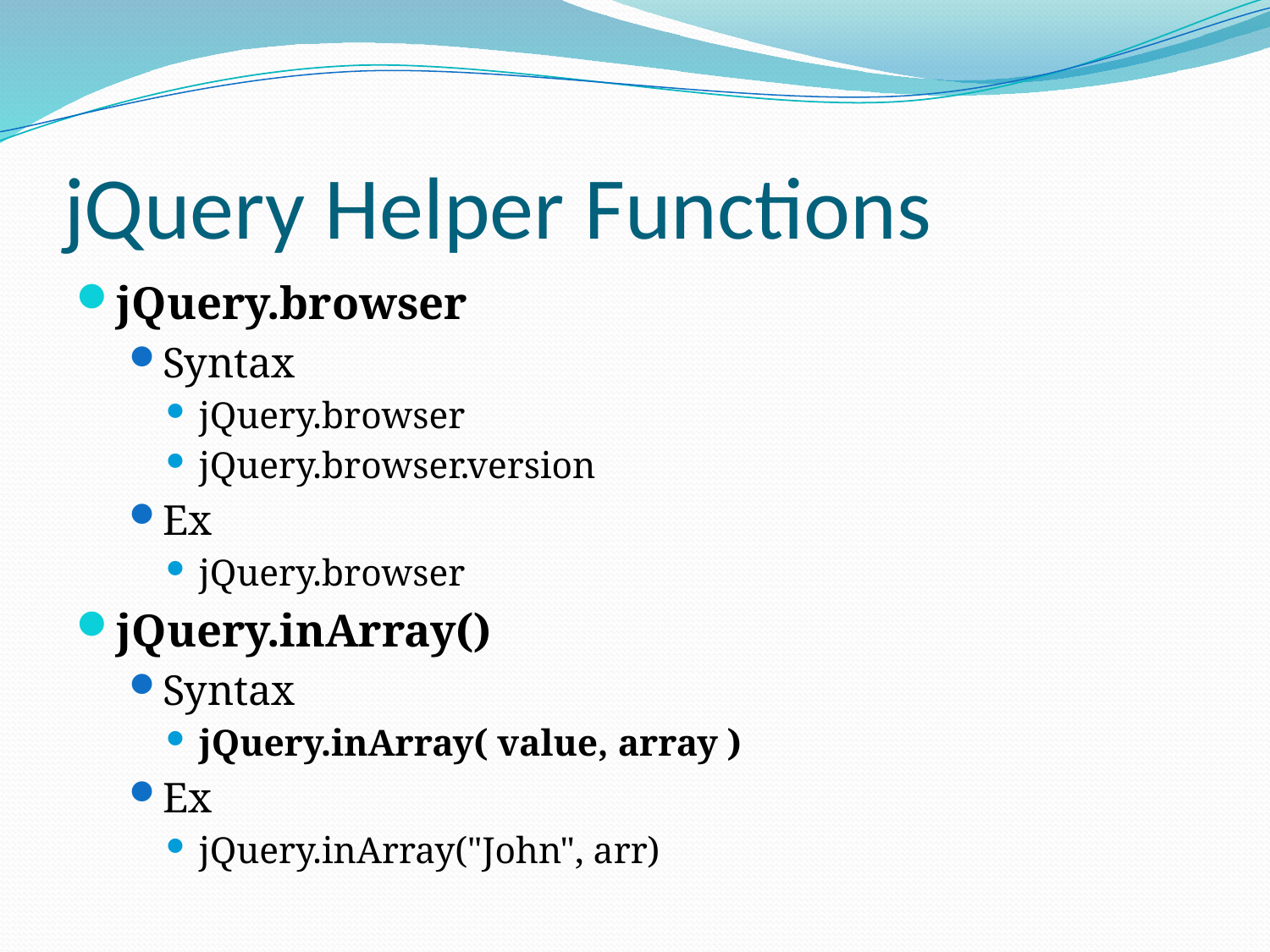

# jQuery Helper Functions
jQuery.browser
Syntax
jQuery.browser
jQuery.browser.version
Ex
jQuery.browser
jQuery.inArray()
Syntax
jQuery.inArray( value, array )
Ex
jQuery.inArray("John", arr)